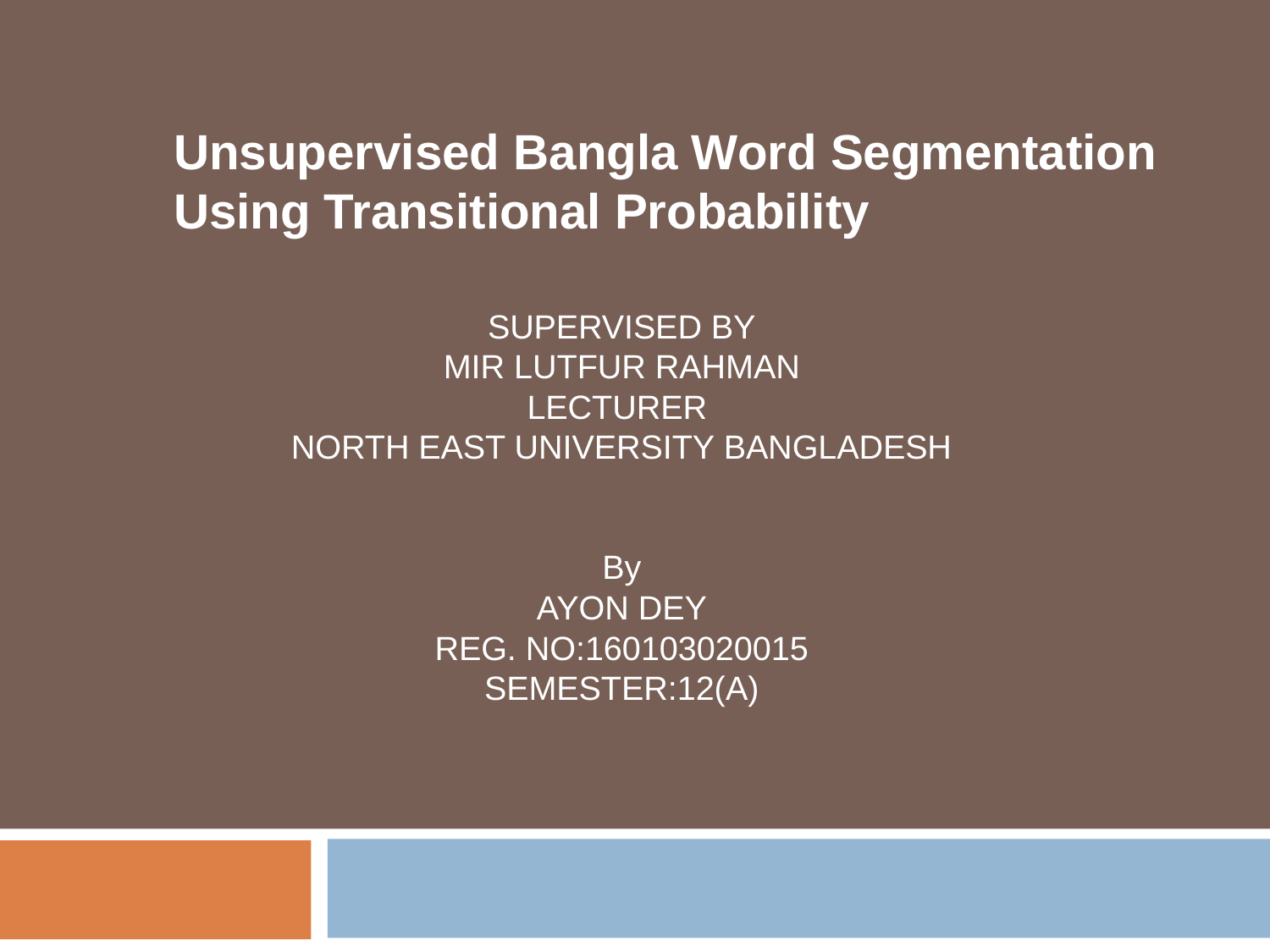

Unsupervised Bangla Word Segmentation Using Transitional Probability
# SUPERVISED BY MIR LUTFUR RAHMAN LECTURER NORTH EAST UNIVERSITY BANGLADESH By AYON DEY REG. NO:160103020015 SEMESTER:12(A)